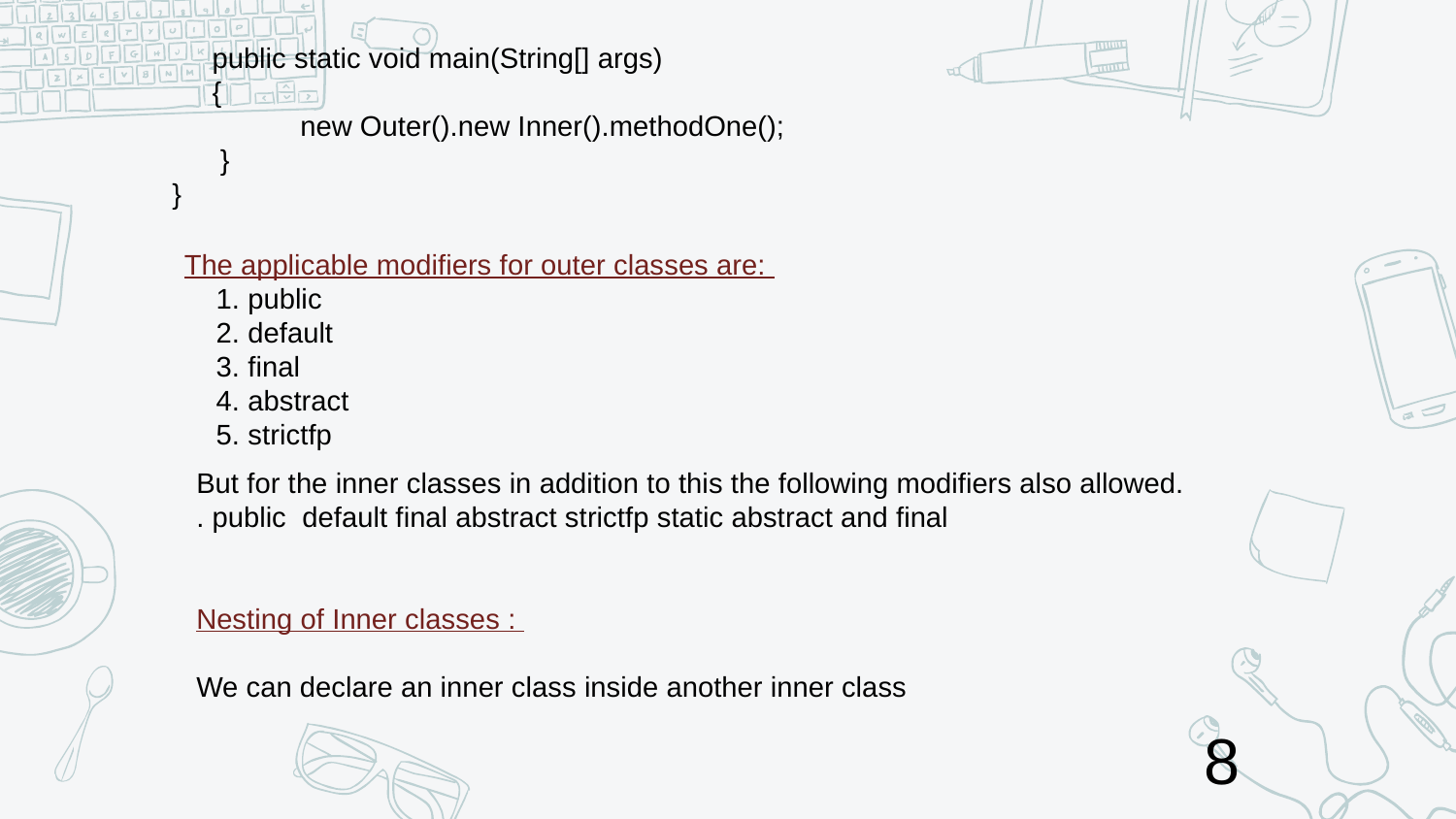

public static void main(String[] args)
     {
                new Outer().new Inner().methodOne();
      }
}
The applicable modifiers for outer classes are:
    1. public
    2. default
    3. final
    4. abstract
    5. strictfp
But for the inner classes in addition to this the following modifiers also allowed.
. public  default final abstract strictfp static abstract and final

Nesting of Inner classes :

We can declare an inner class inside another inner class

8